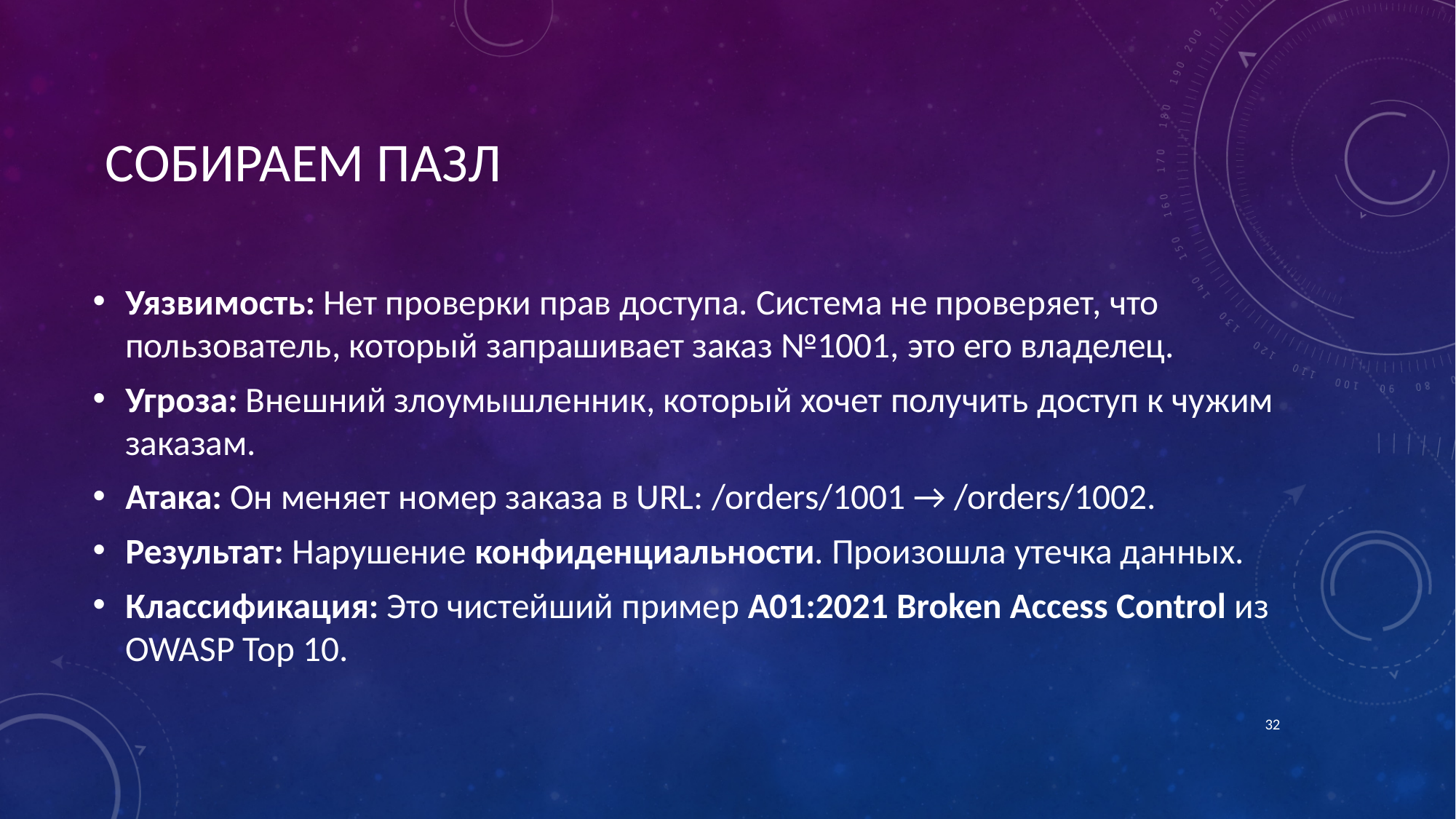

# Собираем пазл
Уязвимость: Нет проверки прав доступа. Система не проверяет, что пользователь, который запрашивает заказ №1001, это его владелец.
Угроза: Внешний злоумышленник, который хочет получить доступ к чужим заказам.
Атака: Он меняет номер заказа в URL: /orders/1001 → /orders/1002.
Результат: Нарушение конфиденциальности. Произошла утечка данных.
Классификация: Это чистейший пример A01:2021 Broken Access Control из OWASP Top 10.
32